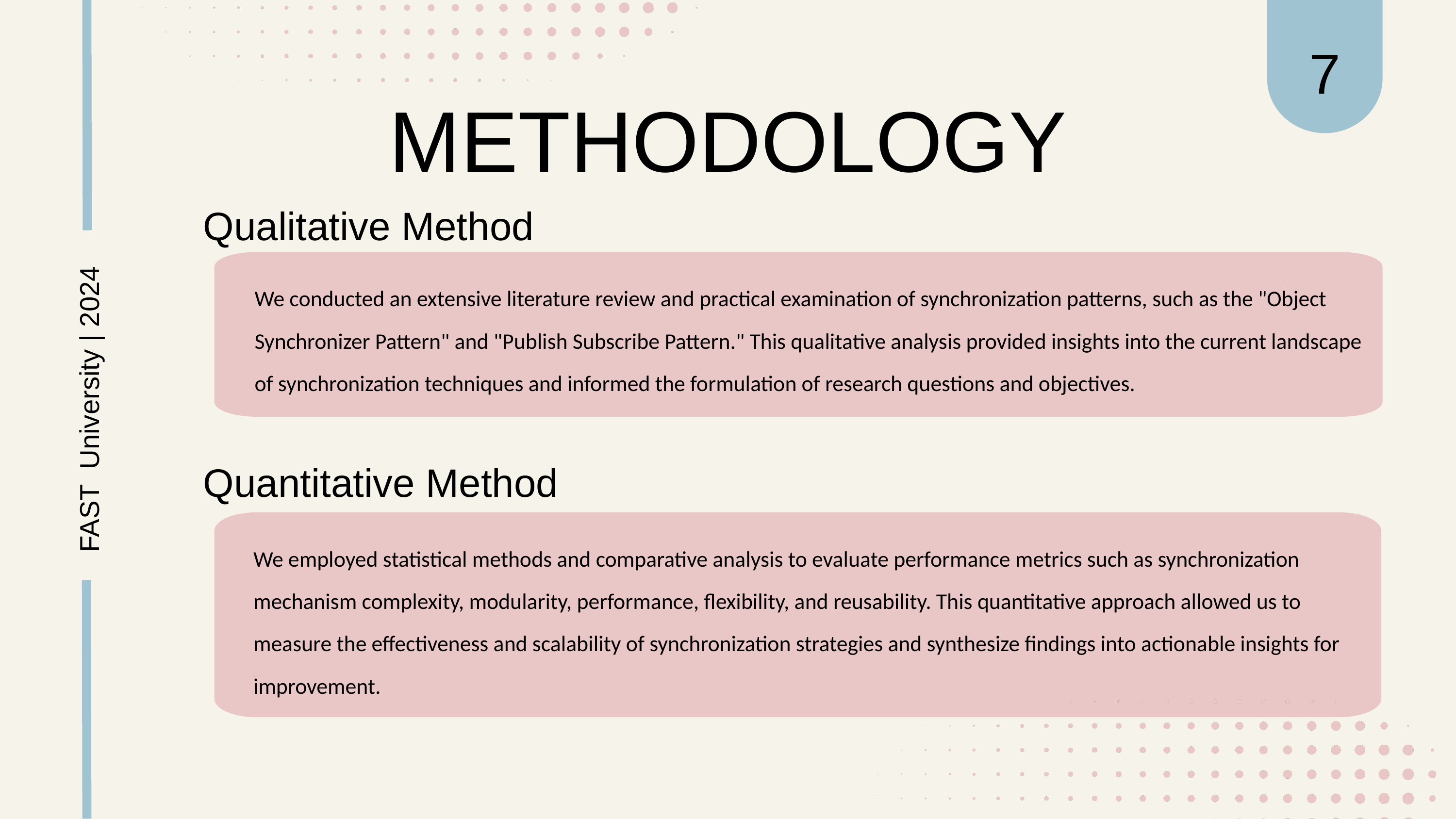

7

METHODOLOGY
Qualitative Method

We conducted an extensive literature review and practical examination of synchronization patterns, such as the "Object Synchronizer Pattern" and "Publish Subscribe Pattern." This qualitative analysis provided insights into the current landscape of synchronization techniques and informed the formulation of research questions and objectives.
FAST  University | 2024
Quantitative Method

We employed statistical methods and comparative analysis to evaluate performance metrics such as synchronization mechanism complexity, modularity, performance, flexibility, and reusability. This quantitative approach allowed us to measure the effectiveness and scalability of synchronization strategies and synthesize findings into actionable insights for improvement.